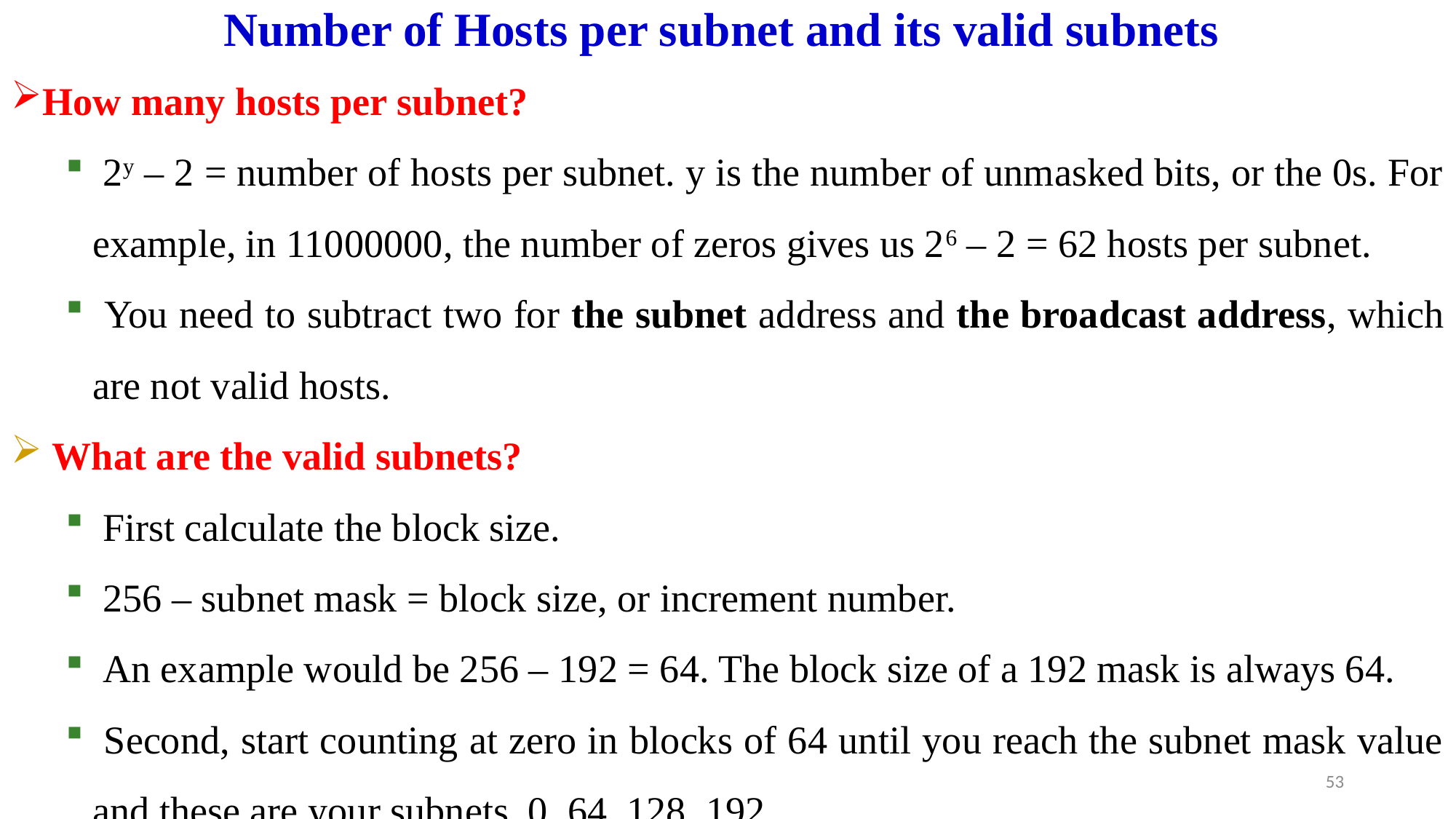

# Number of Hosts per subnet and its valid subnets
How many hosts per subnet?
 2y – 2 = number of hosts per subnet. y is the number of unmasked bits, or the 0s. For example, in 11000000, the number of zeros gives us 26 – 2 = 62 hosts per subnet.
 You need to subtract two for the subnet address and the broadcast address, which are not valid hosts.
 What are the valid subnets?
 First calculate the block size.
 256 – subnet mask = block size, or increment number.
 An example would be 256 – 192 = 64. The block size of a 192 mask is always 64.
 Second, start counting at zero in blocks of 64 until you reach the subnet mask value and these are your subnets. 0, 64, 128, 192.

53